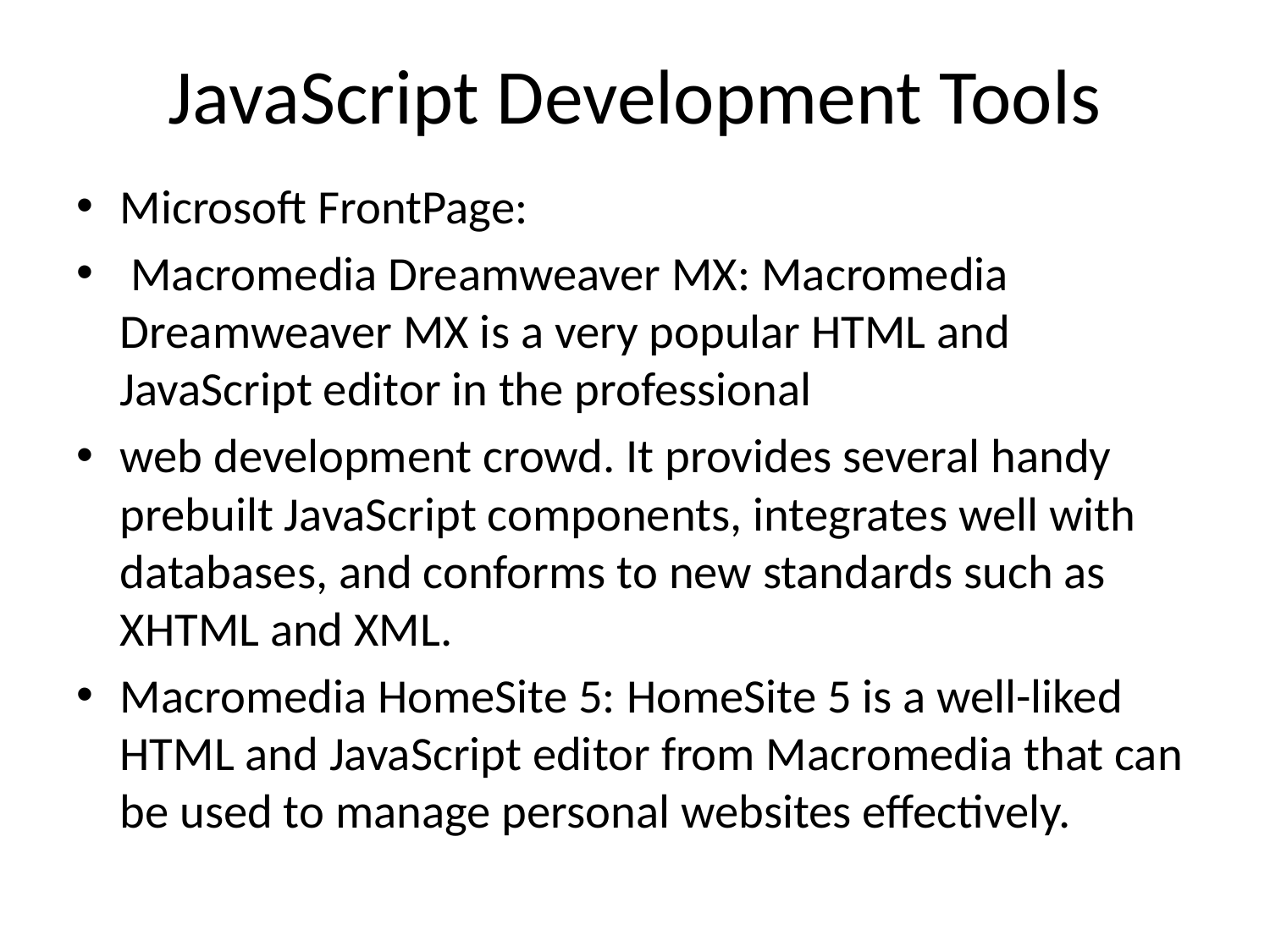

# JavaScript Development Tools
Microsoft FrontPage:
 Macromedia Dreamweaver MX: Macromedia Dreamweaver MX is a very popular HTML and JavaScript editor in the professional
web development crowd. It provides several handy prebuilt JavaScript components, integrates well with databases, and conforms to new standards such as XHTML and XML.
Macromedia HomeSite 5: HomeSite 5 is a well-liked HTML and JavaScript editor from Macromedia that can be used to manage personal websites effectively.